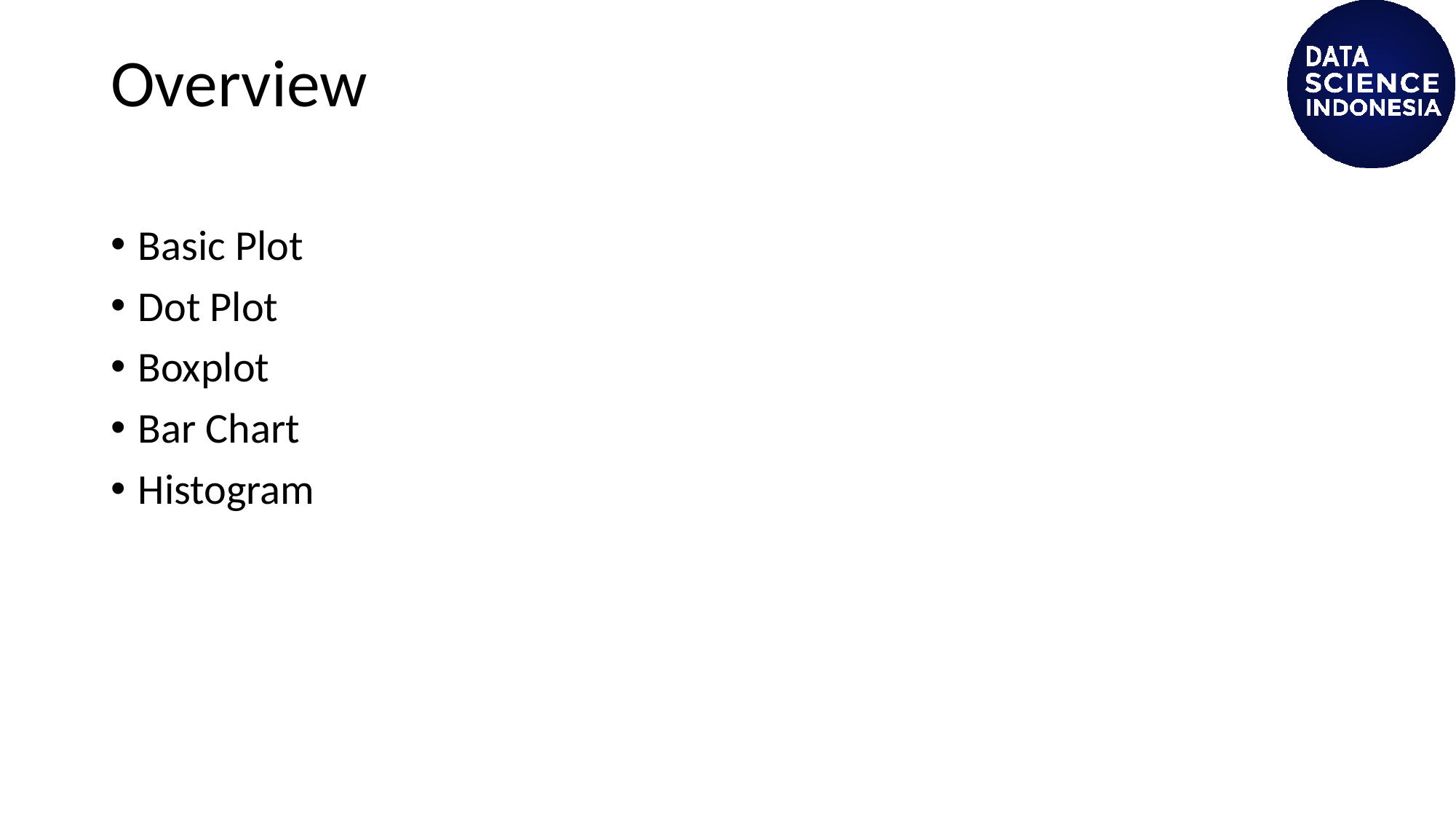

# Overview
Basic Plot
Dot Plot
Boxplot
Bar Chart
Histogram